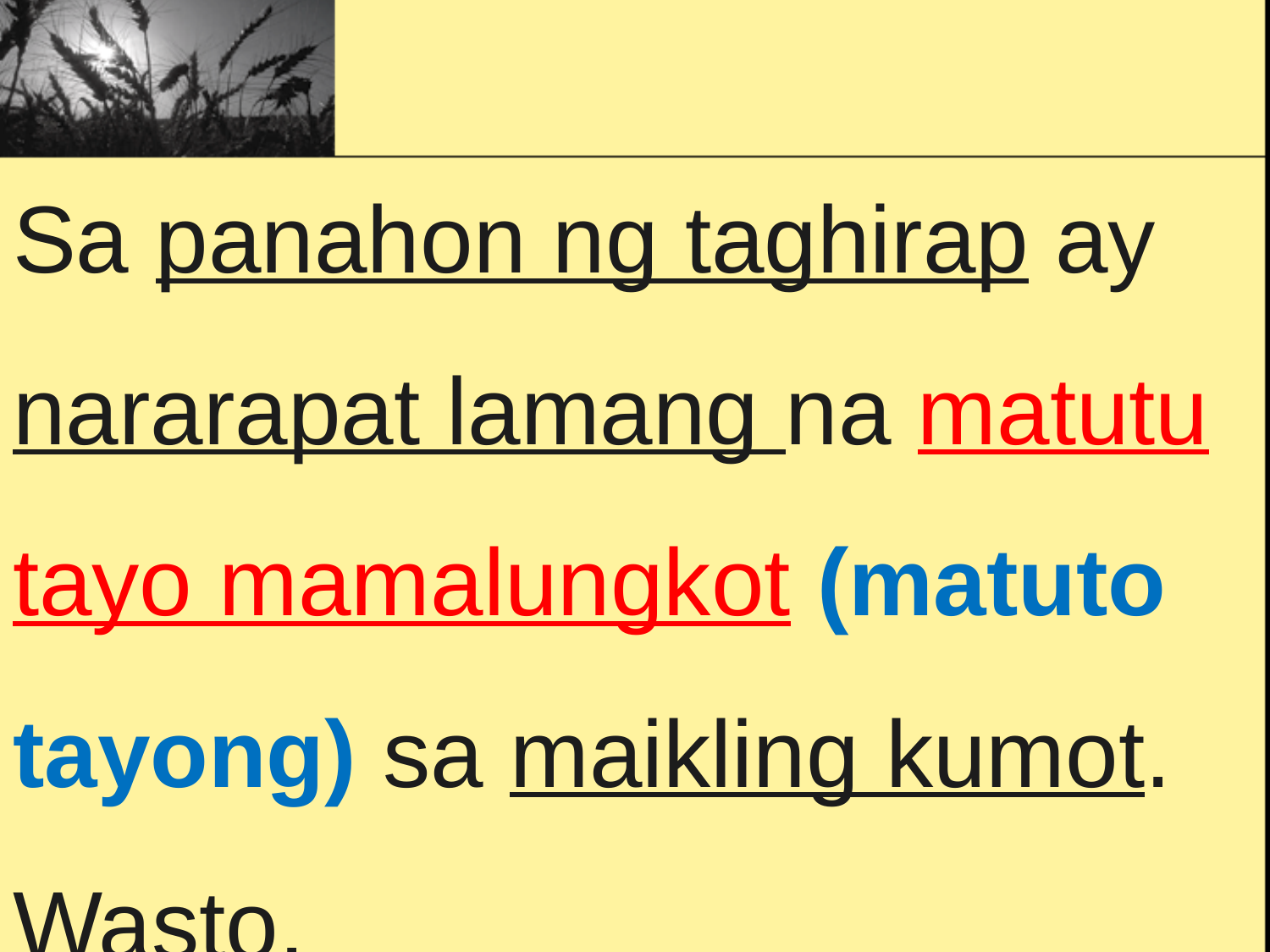

Sa panahon ng taghirap ay nararapat lamang na matutu tayo mamalungkot (matuto tayong) sa maikling kumot. Wasto.